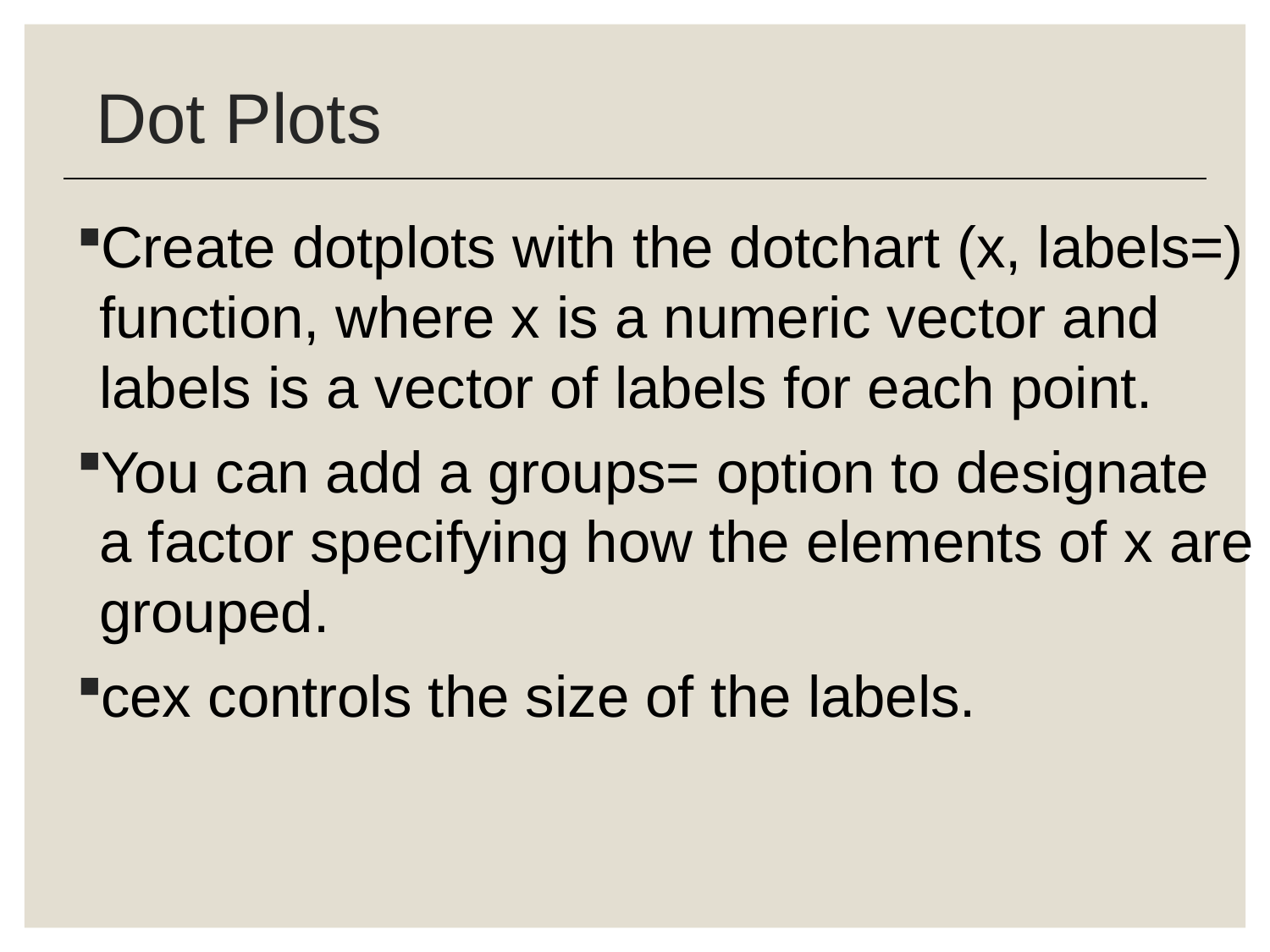

# Dot Plots
Create dotplots with the dotchart (x, labels=) function, where x is a numeric vector and labels is a vector of labels for each point.
You can add a groups= option to designate a factor specifying how the elements of x are grouped.
cex controls the size of the labels.